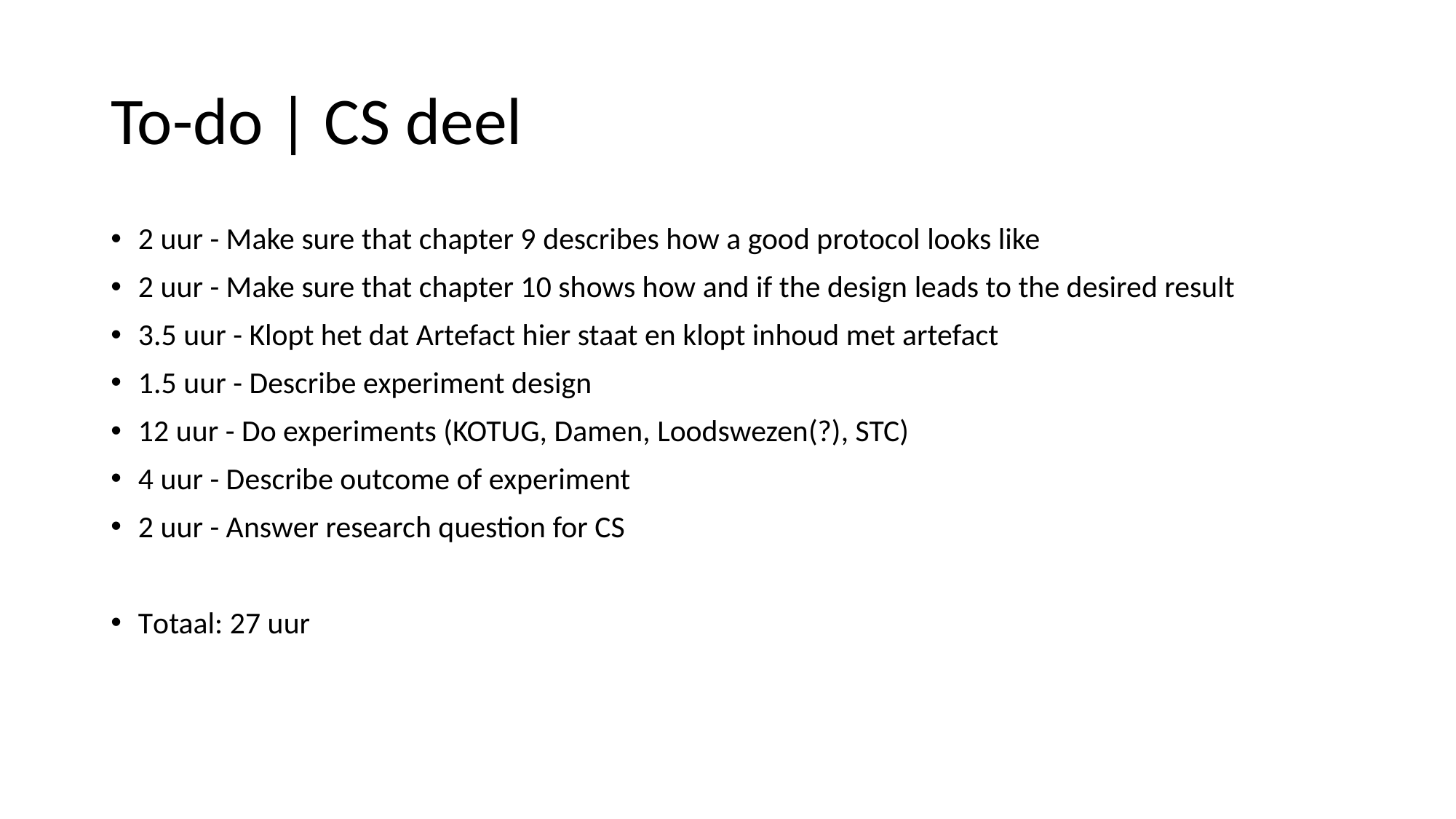

# To-do | CS deel
2 uur - Make sure that chapter 9 describes how a good protocol looks like
2 uur - Make sure that chapter 10 shows how and if the design leads to the desired result
3.5 uur - Klopt het dat Artefact hier staat en klopt inhoud met artefact
1.5 uur - Describe experiment design
12 uur - Do experiments (KOTUG, Damen, Loodswezen(?), STC)
4 uur - Describe outcome of experiment
2 uur - Answer research question for CS

Totaal: 27 uur